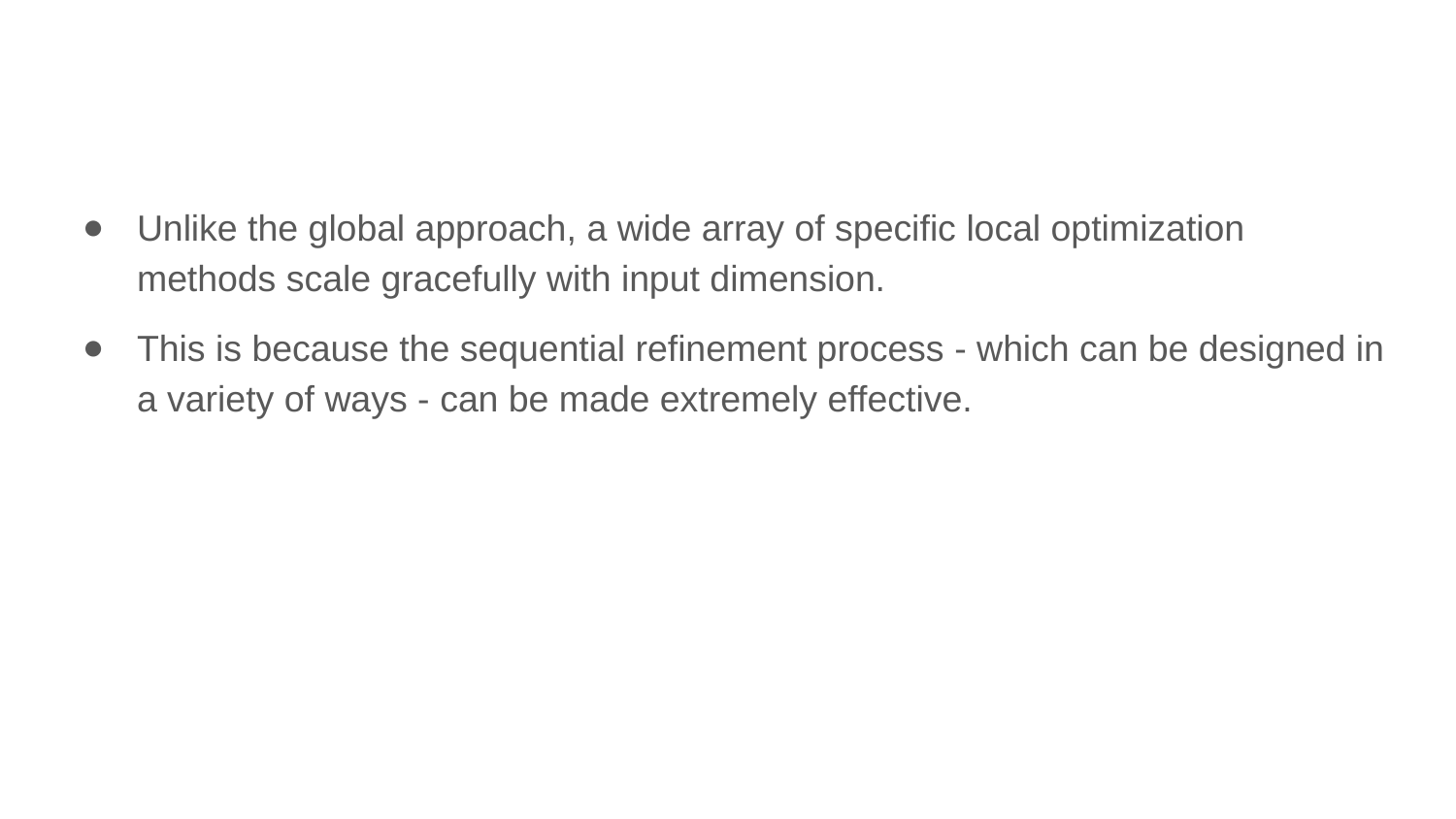

Unlike the global approach, a wide array of specific local optimization methods scale gracefully with input dimension.
This is because the sequential refinement process - which can be designed in a variety of ways - can be made extremely effective.